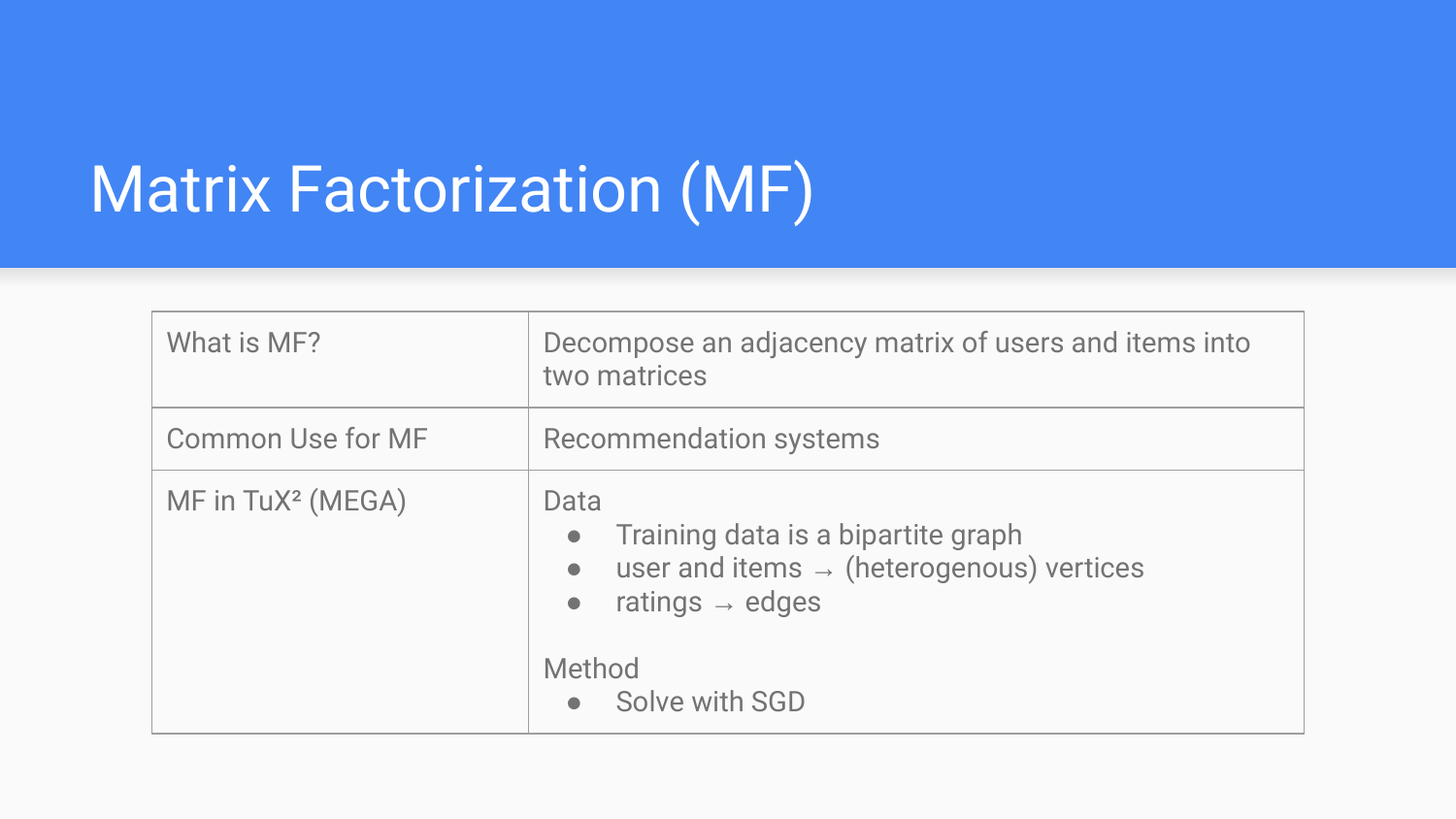

# Matrix Factorization (MF)
| What is MF? | Decompose an adjacency matrix of users and items into two matrices |
| --- | --- |
| Common Use for MF | Recommendation systems |
| MF in TuX² (MEGA) | Data Training data is a bipartite graph user and items → (heterogenous) vertices ratings → edges Method Solve with SGD |